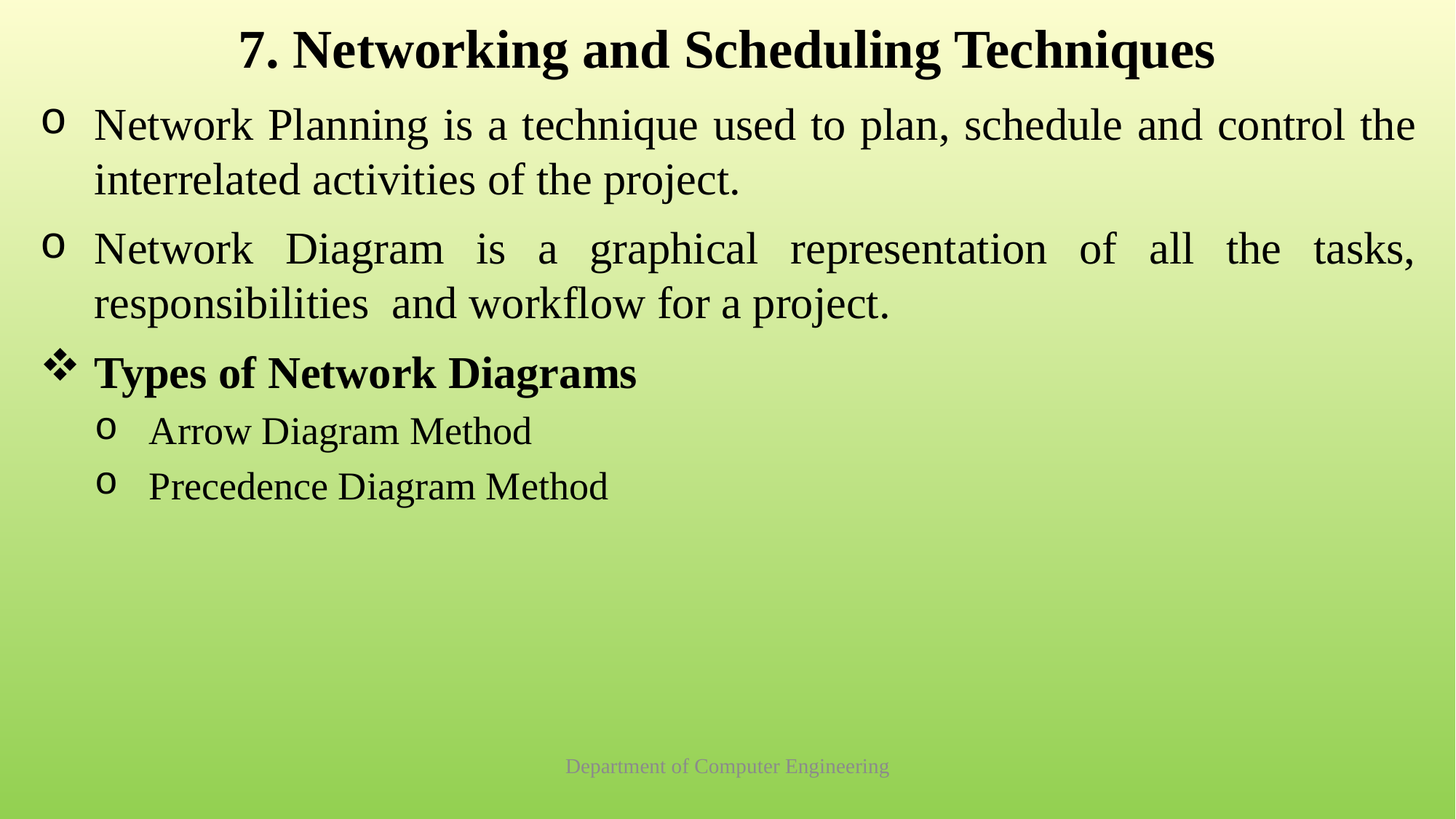

# 7. Networking and Scheduling Techniques
Network Planning is a technique used to plan, schedule and control the interrelated activities of the project.
Network Diagram is a graphical representation of all the tasks, responsibilities  and workflow for a project.
Types of Network Diagrams
Arrow Diagram Method
Precedence Diagram Method

Department of Computer Engineering